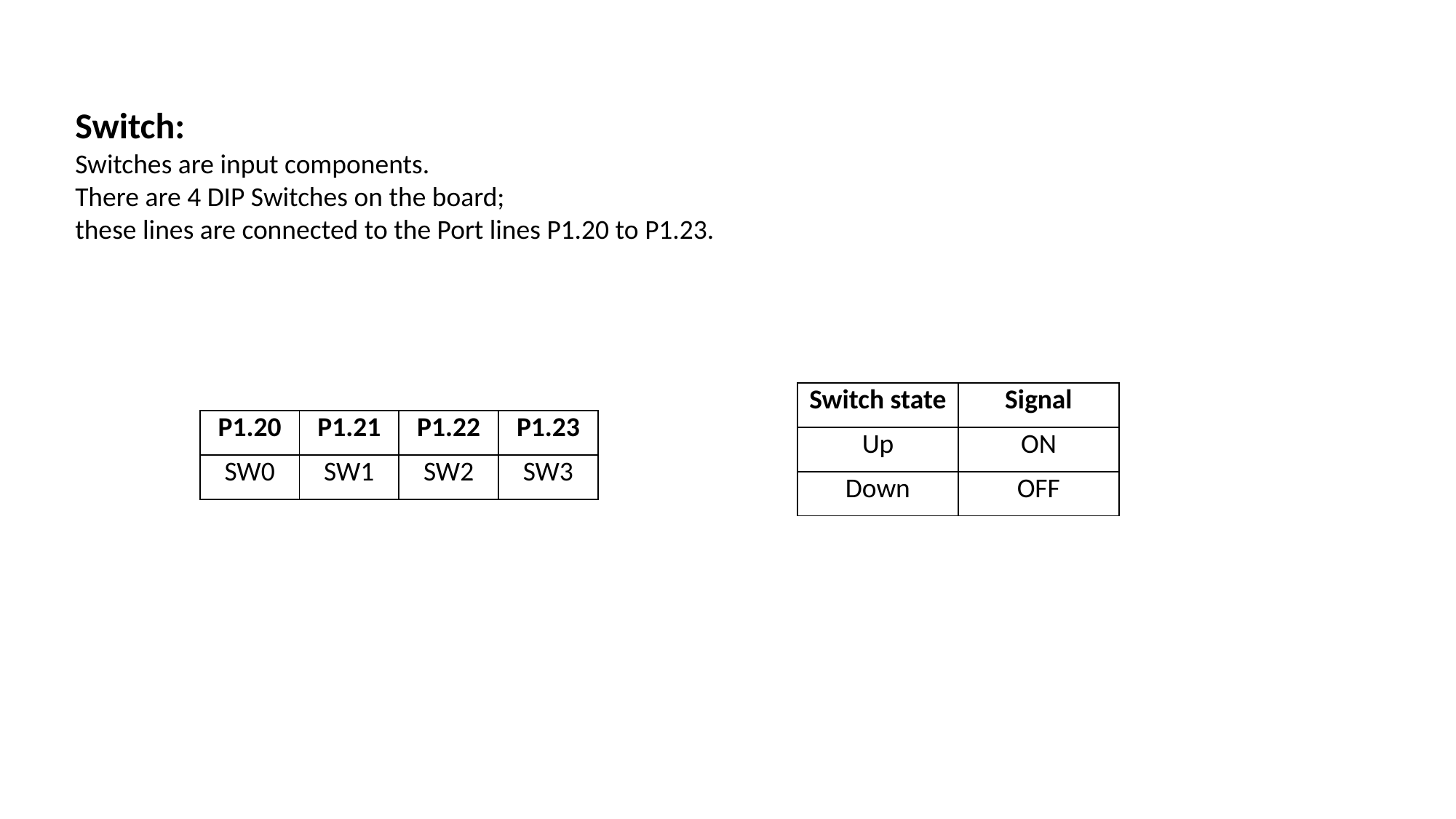

Switch:
Switches are input components.
There are 4 DIP Switches on the board;
these lines are connected to the Port lines P1.20 to P1.23.
| Switch state | Signal |
| --- | --- |
| Up | ON |
| Down | OFF |
| P1.20 | P1.21 | P1.22 | P1.23 |
| --- | --- | --- | --- |
| SW0 | SW1 | SW2 | SW3 |